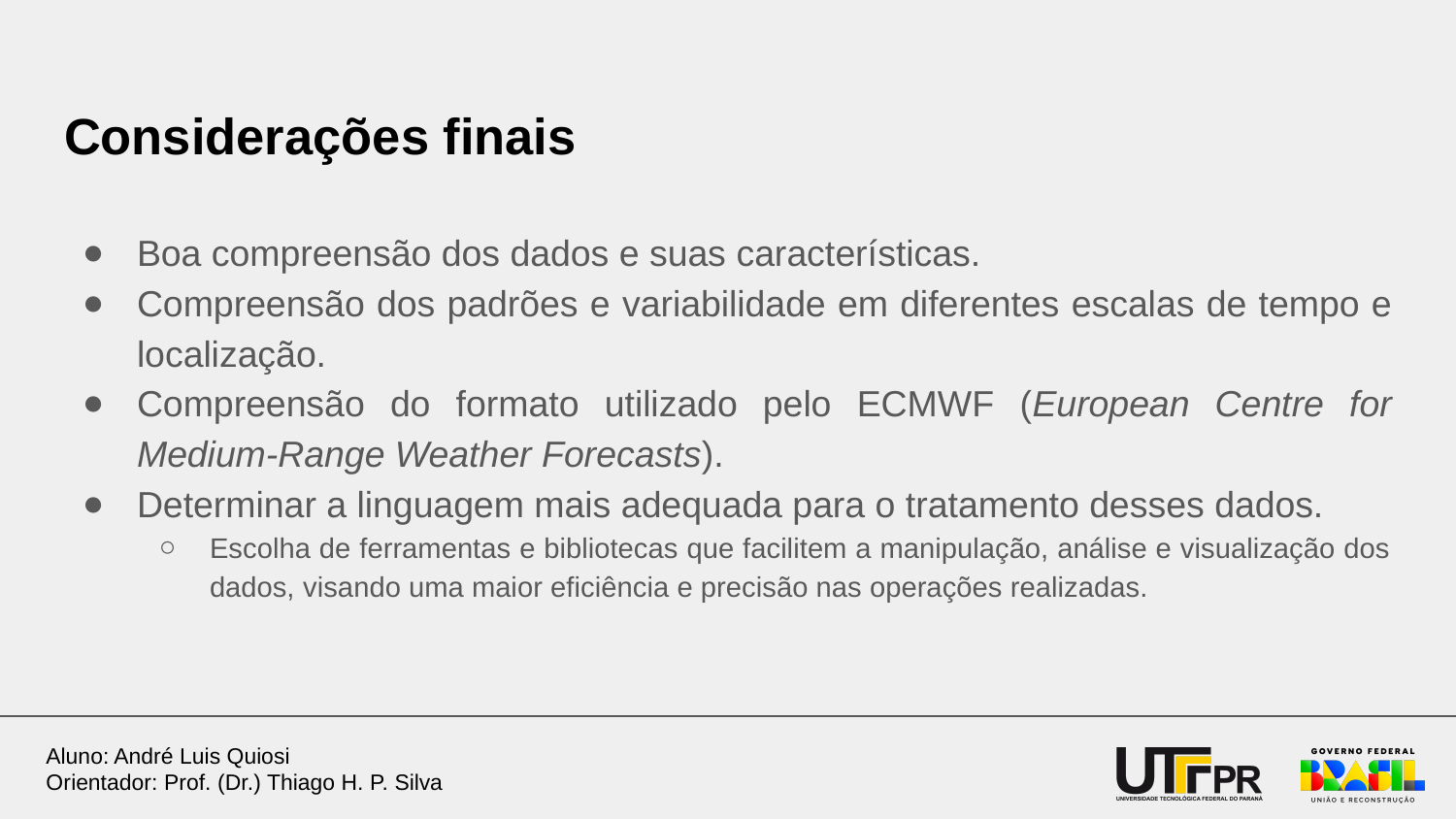

# Considerações finais
Boa compreensão dos dados e suas características.
Compreensão dos padrões e variabilidade em diferentes escalas de tempo e localização.
Compreensão do formato utilizado pelo ECMWF (European Centre for Medium-Range Weather Forecasts).
Determinar a linguagem mais adequada para o tratamento desses dados.
Escolha de ferramentas e bibliotecas que facilitem a manipulação, análise e visualização dos dados, visando uma maior eficiência e precisão nas operações realizadas.